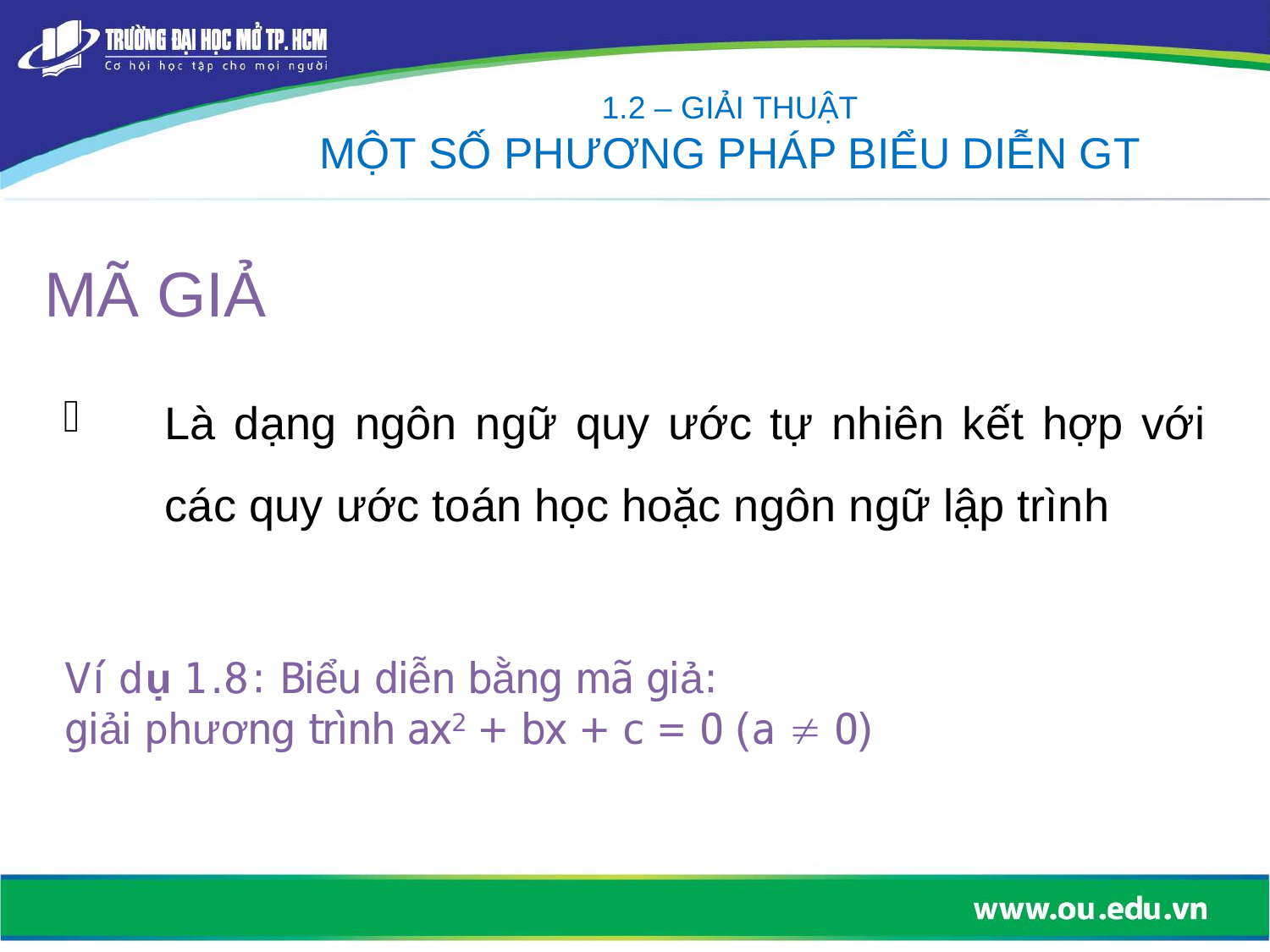

1.2 – GIẢI THUẬT
MỘT SỐ PHƯƠNG PHÁP BIỂU DIỄN GT
MÃ GIẢ
Là dạng ngôn ngữ quy ước tự nhiên kết hợp với các quy ước toán học hoặc ngôn ngữ lập trình
Ví dụ 1.8: Biểu diễn bằng mã giả:
giải phương trình ax2 + bx + c = 0 (a ≠ 0)